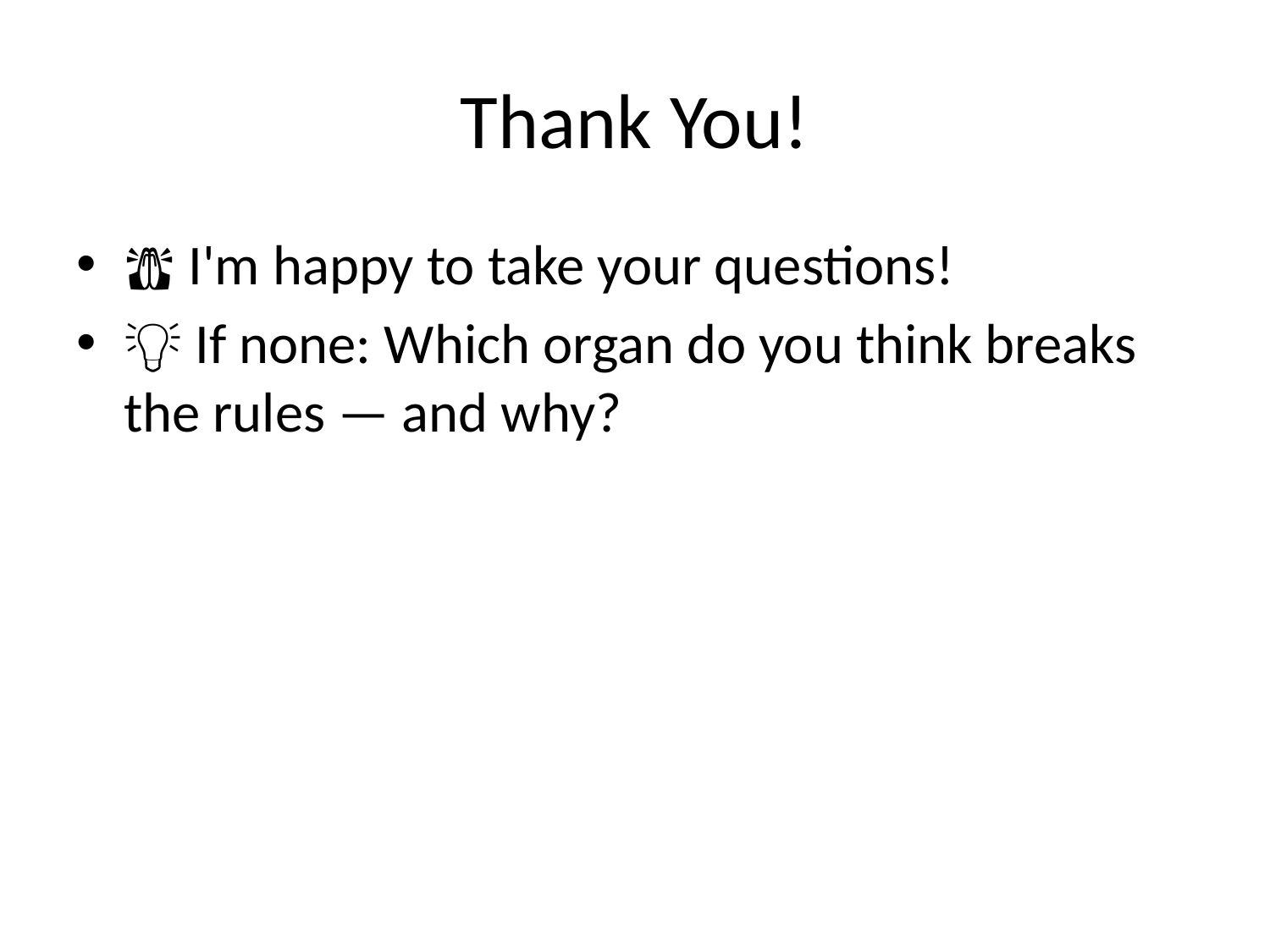

# Thank You!
🙏 I'm happy to take your questions!
💡 If none: Which organ do you think breaks the rules — and why?